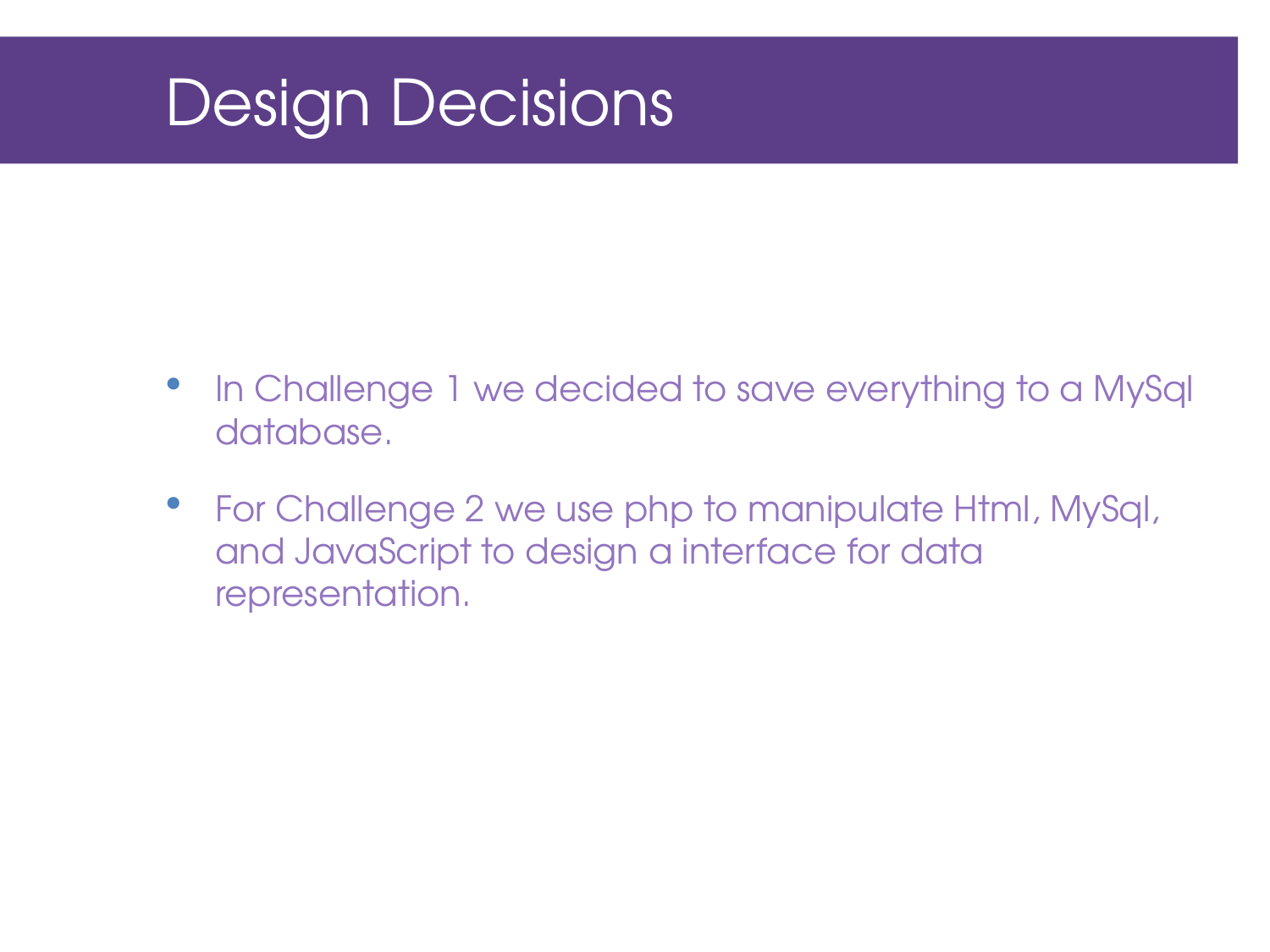

# Design Decisions
In Challenge 1 we decided to save everything to a MySql database.
For Challenge 2 we use php to manipulate Html, MySql, and JavaScript to design a interface for data representation.